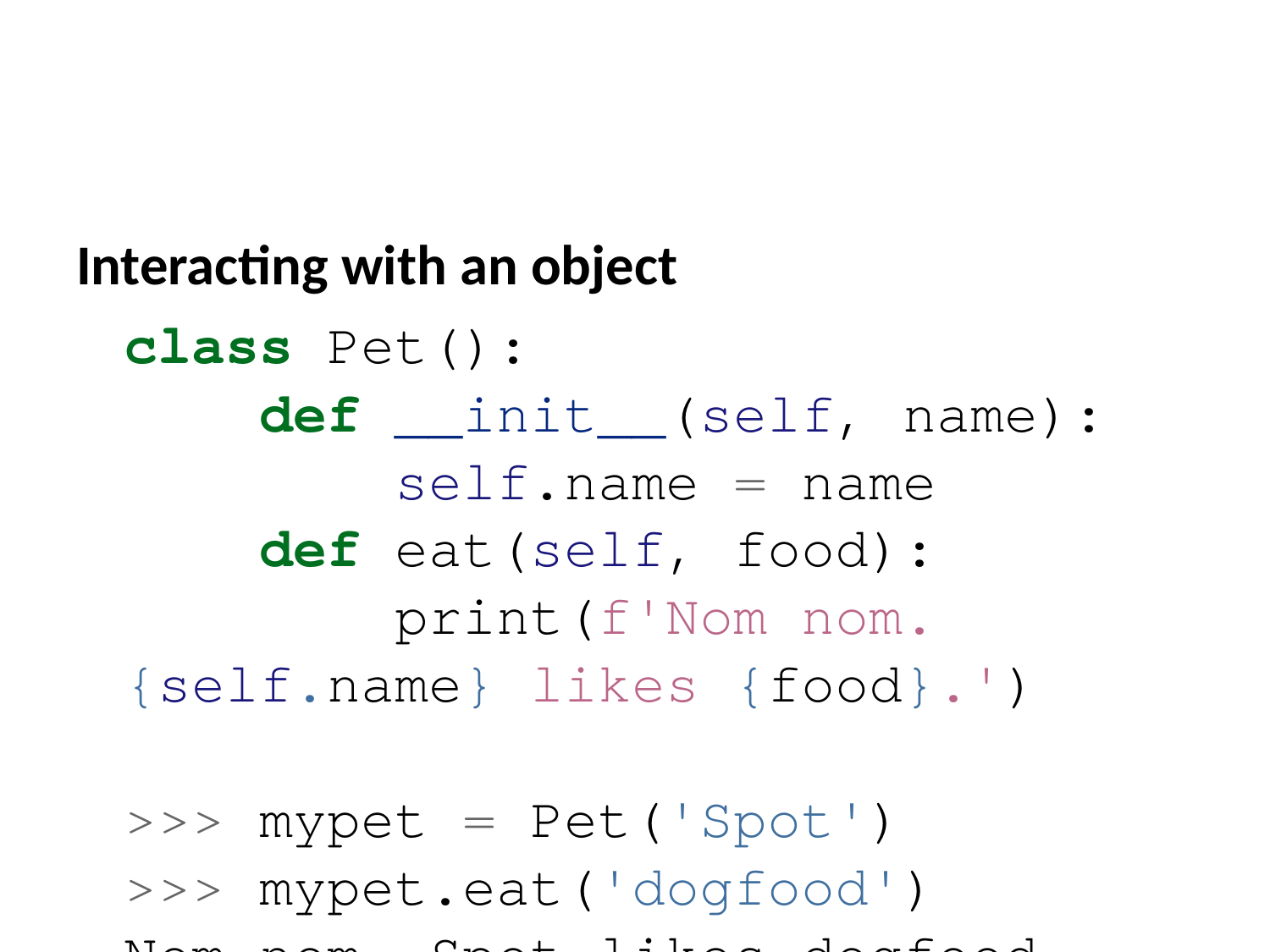

Interacting with an object
class Pet():
    def __init__(self, name):
        self.name = name
    def eat(self, food):
        print(f'Nom nom. {self.name} likes {food}.')
>>> mypet = Pet('Spot')
>>> mypet.eat('dogfood')
Nom nom. Spot likes dogfood.